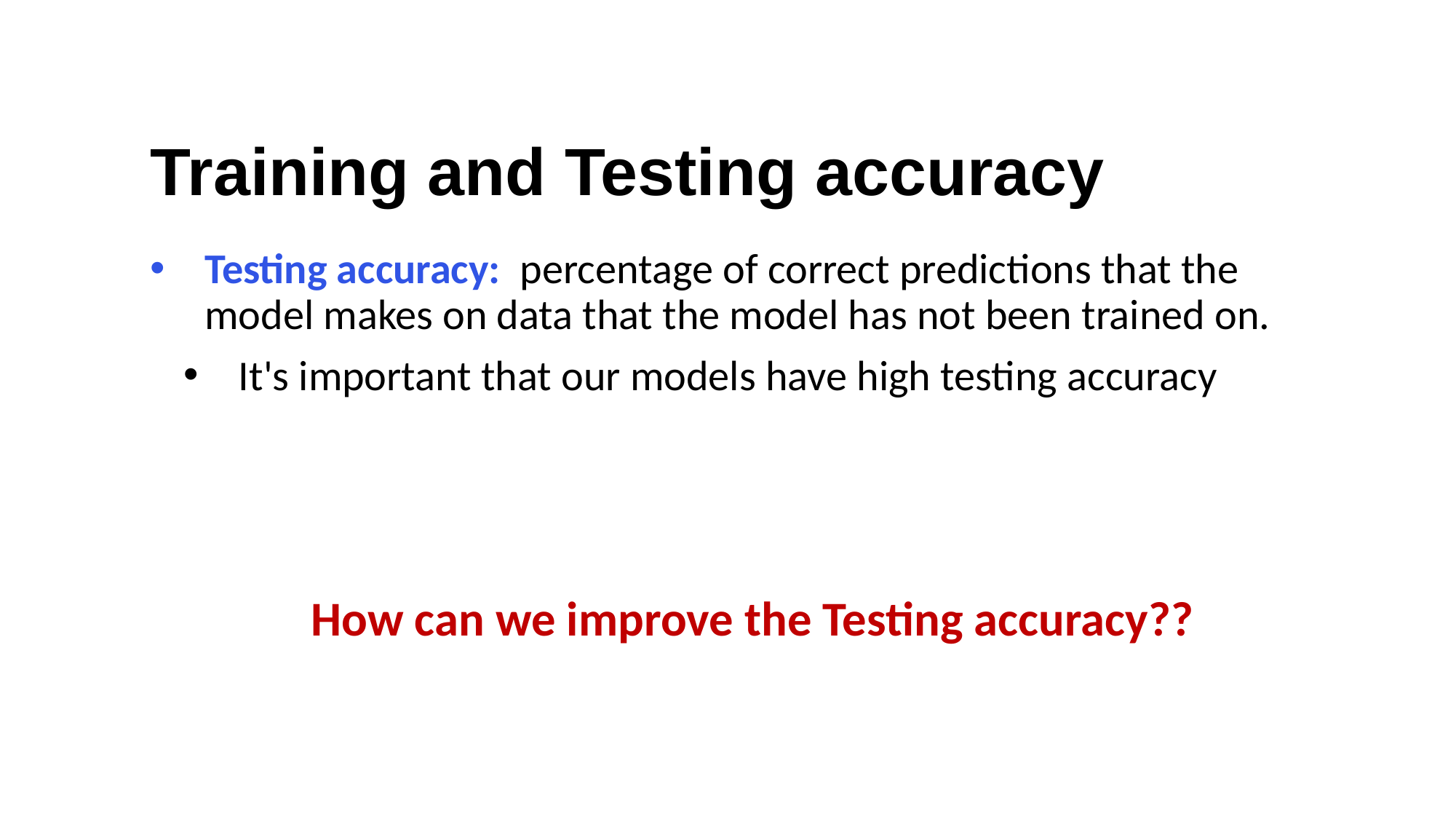

# Training and Testing accuracy
Testing accuracy:  percentage of correct predictions that the model makes on data that the model has not been trained on.
It's important that our models have high testing accuracy
How can we improve the Testing accuracy??